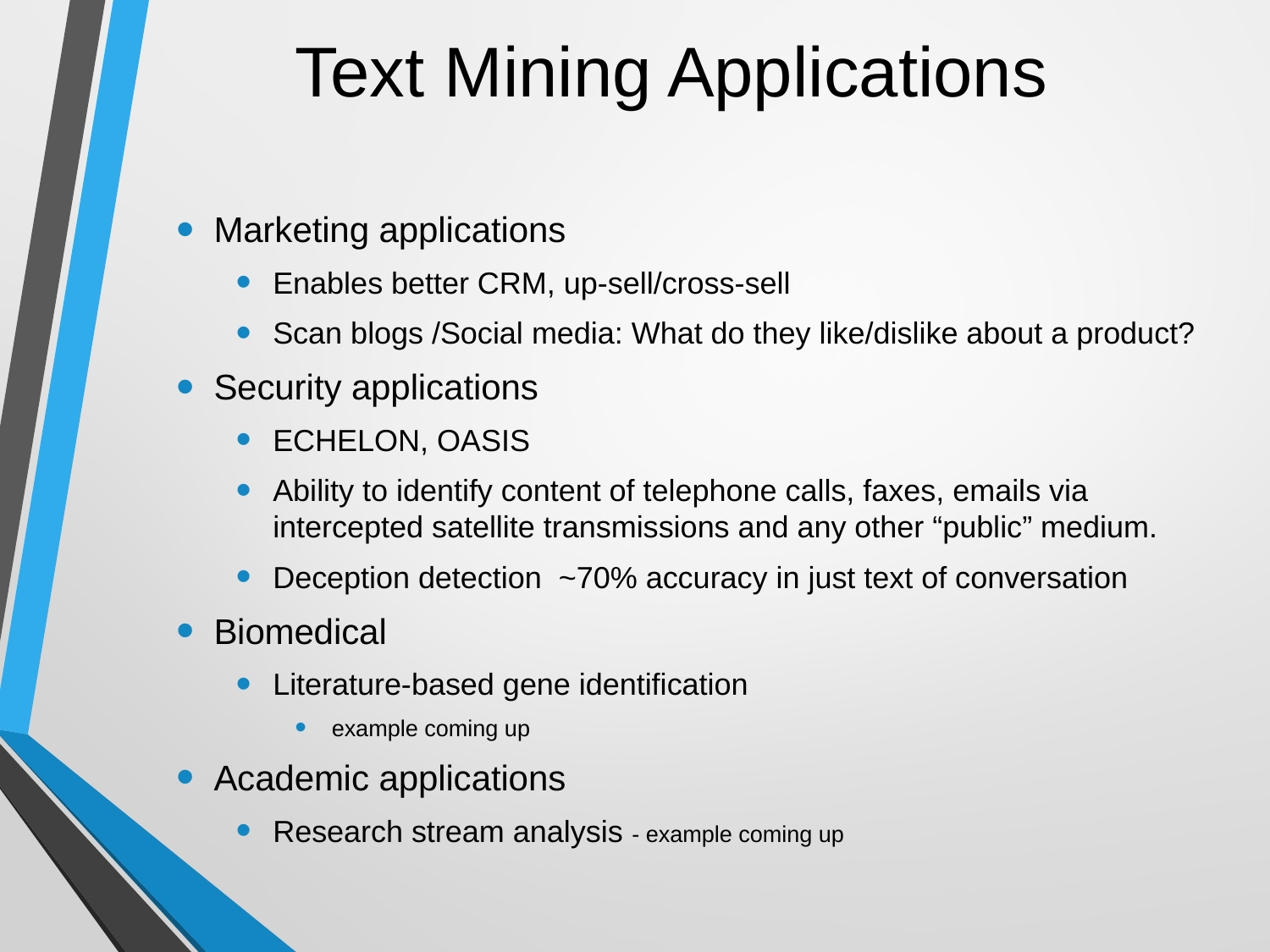

# Text Mining Applications
Marketing applications
Enables better CRM, up-sell/cross-sell
Scan blogs /Social media: What do they like/dislike about a product?
Security applications
ECHELON, OASIS
Ability to identify content of telephone calls, faxes, emails via intercepted satellite transmissions and any other “public” medium.
Deception detection  ~70% accuracy in just text of conversation
Biomedical
Literature-based gene identification
example coming up
Academic applications
Research stream analysis - example coming up